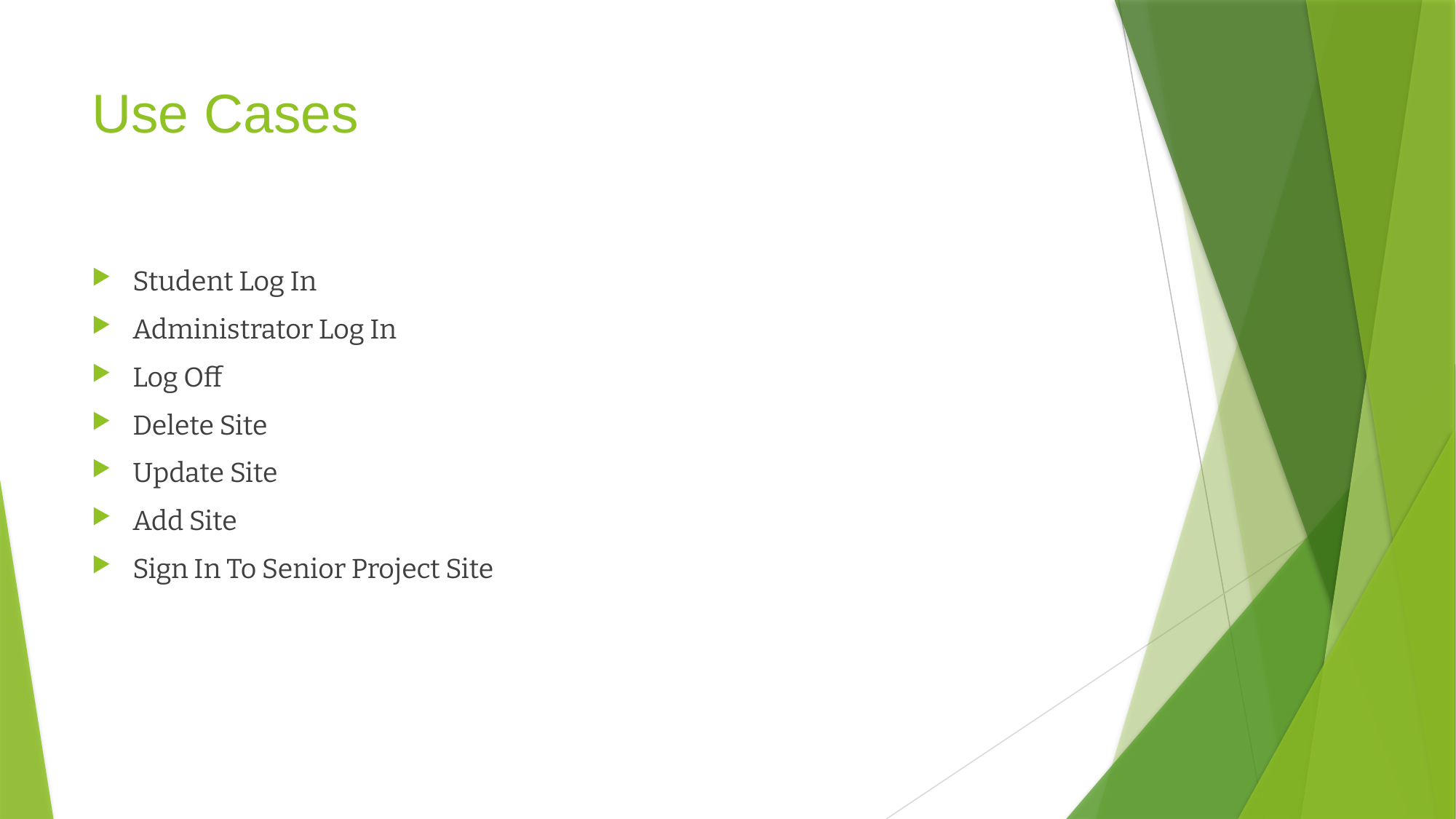

# Use Cases
Student Log In
Administrator Log In
Log Off
Delete Site
Update Site
Add Site
Sign In To Senior Project Site